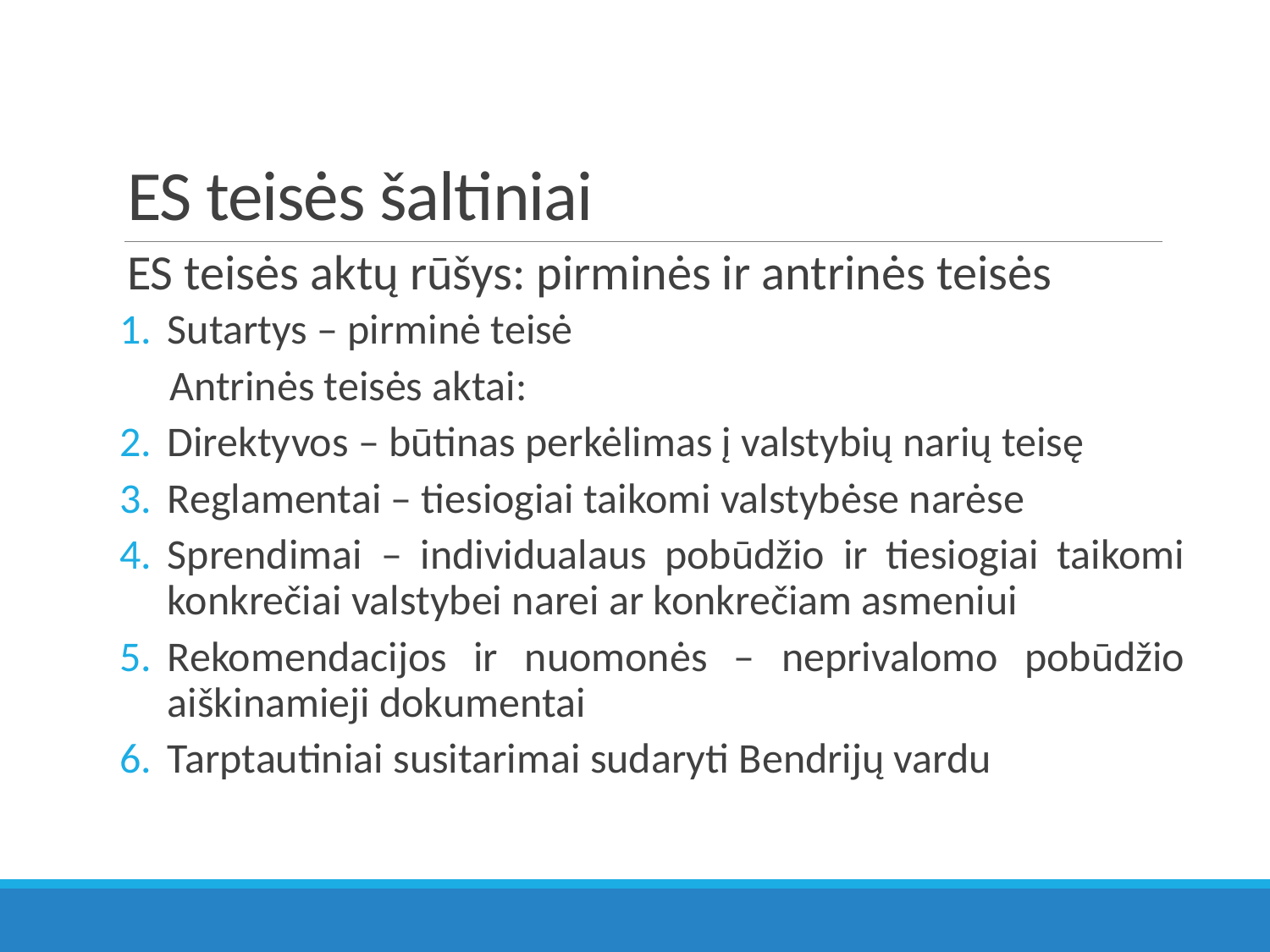

# ES teisės šaltiniai
ES teisės aktų rūšys: pirminės ir antrinės teisės
Sutartys – pirminė teisė
Antrinės teisės aktai:
Direktyvos – būtinas perkėlimas į valstybių narių teisę
Reglamentai – tiesiogiai taikomi valstybėse narėse
Sprendimai – individualaus pobūdžio ir tiesiogiai taikomi konkrečiai valstybei narei ar konkrečiam asmeniui
Rekomendacijos ir nuomonės – neprivalomo pobūdžio aiškinamieji dokumentai
Tarptautiniai susitarimai sudaryti Bendrijų vardu